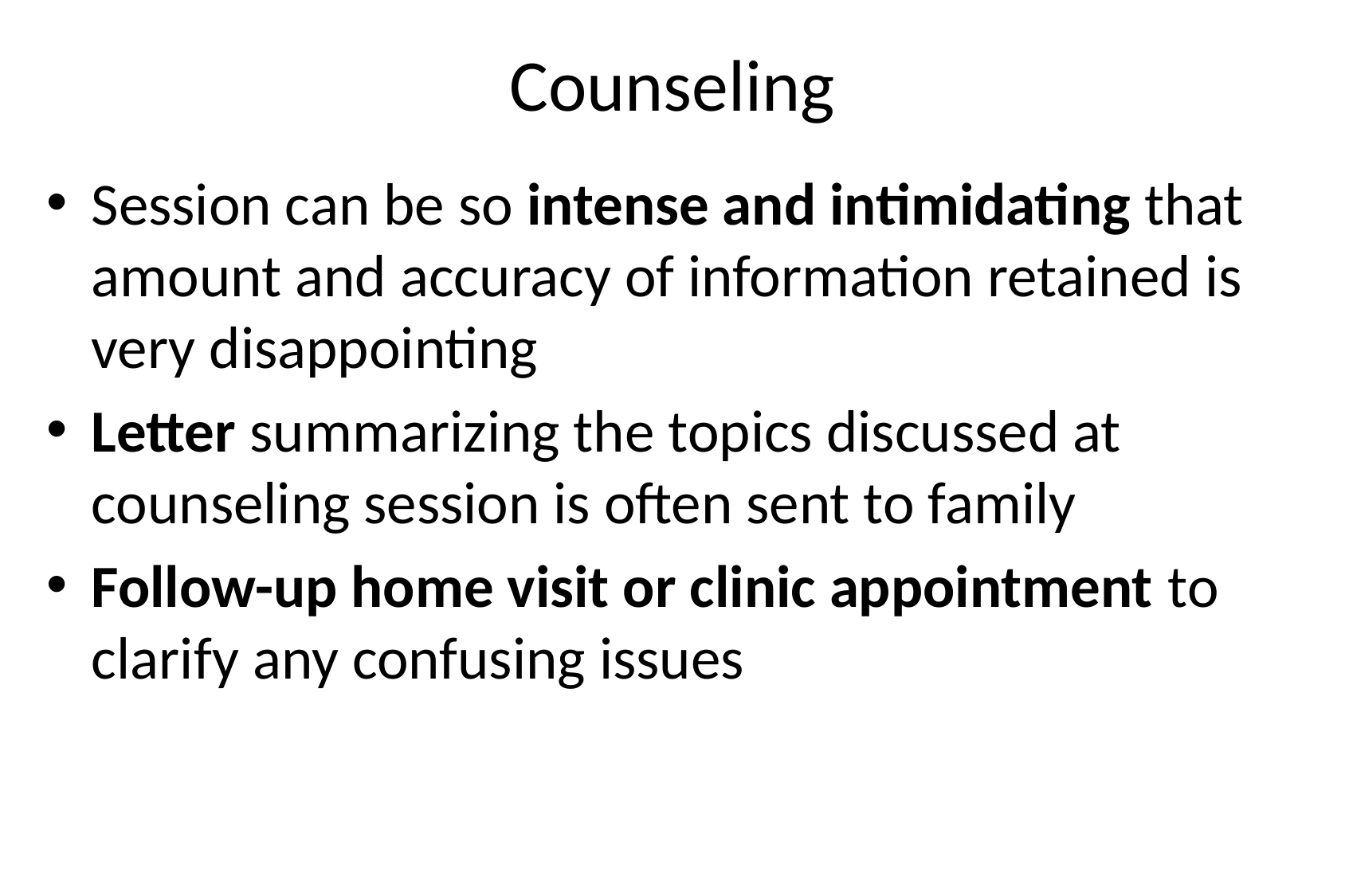

# Counseling
Session can be so intense and intimidating that amount and accuracy of information retained is very disappointing
Letter summarizing the topics discussed at counseling session is often sent to family
Follow-up home visit or clinic appointment to clarify any confusing issues